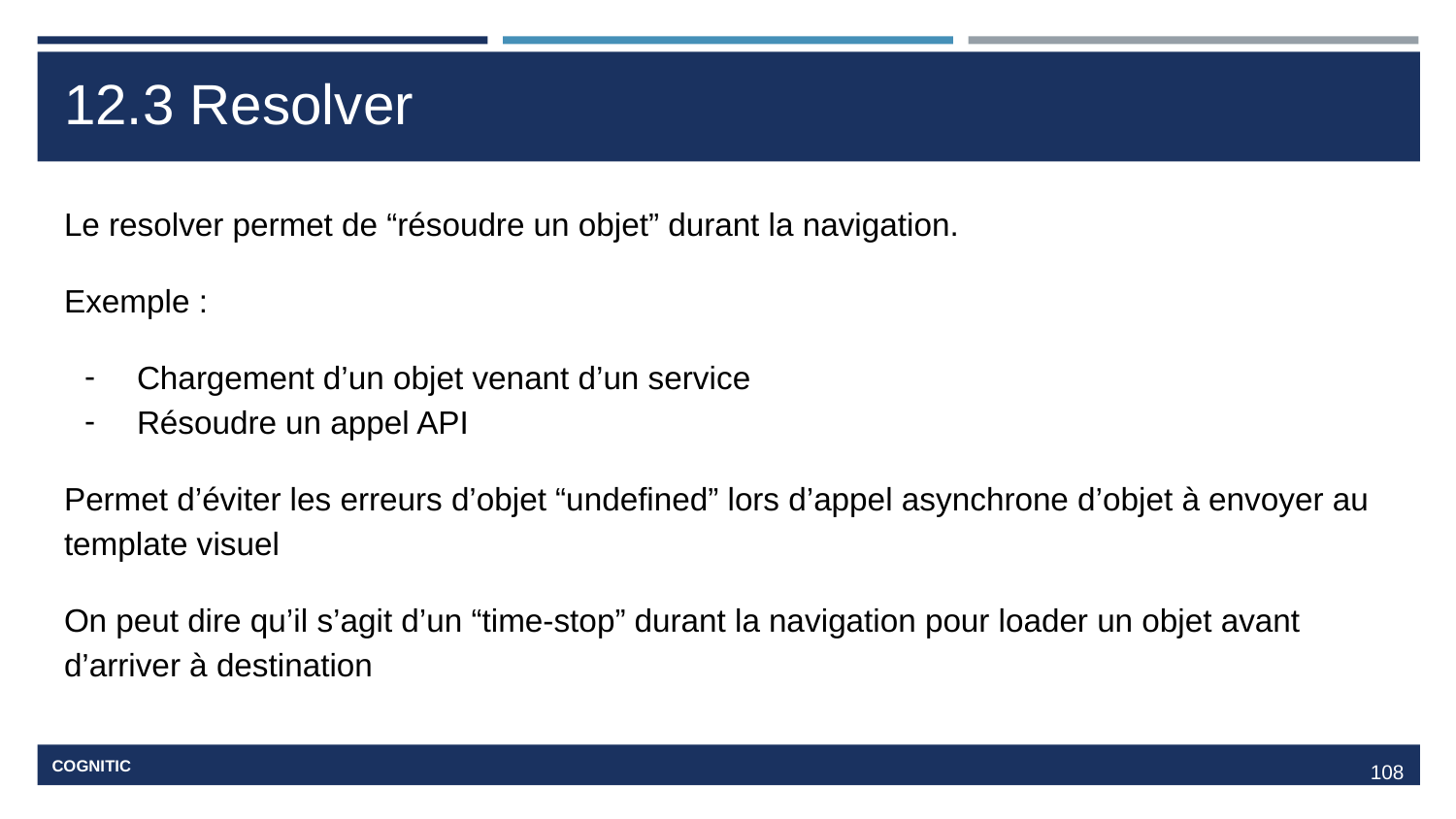

# 12.3 Resolver
Le resolver permet de “résoudre un objet” durant la navigation.
Exemple :
Chargement d’un objet venant d’un service
Résoudre un appel API
Permet d’éviter les erreurs d’objet “undefined” lors d’appel asynchrone d’objet à envoyer au template visuel
On peut dire qu’il s’agit d’un “time-stop” durant la navigation pour loader un objet avant d’arriver à destination

108